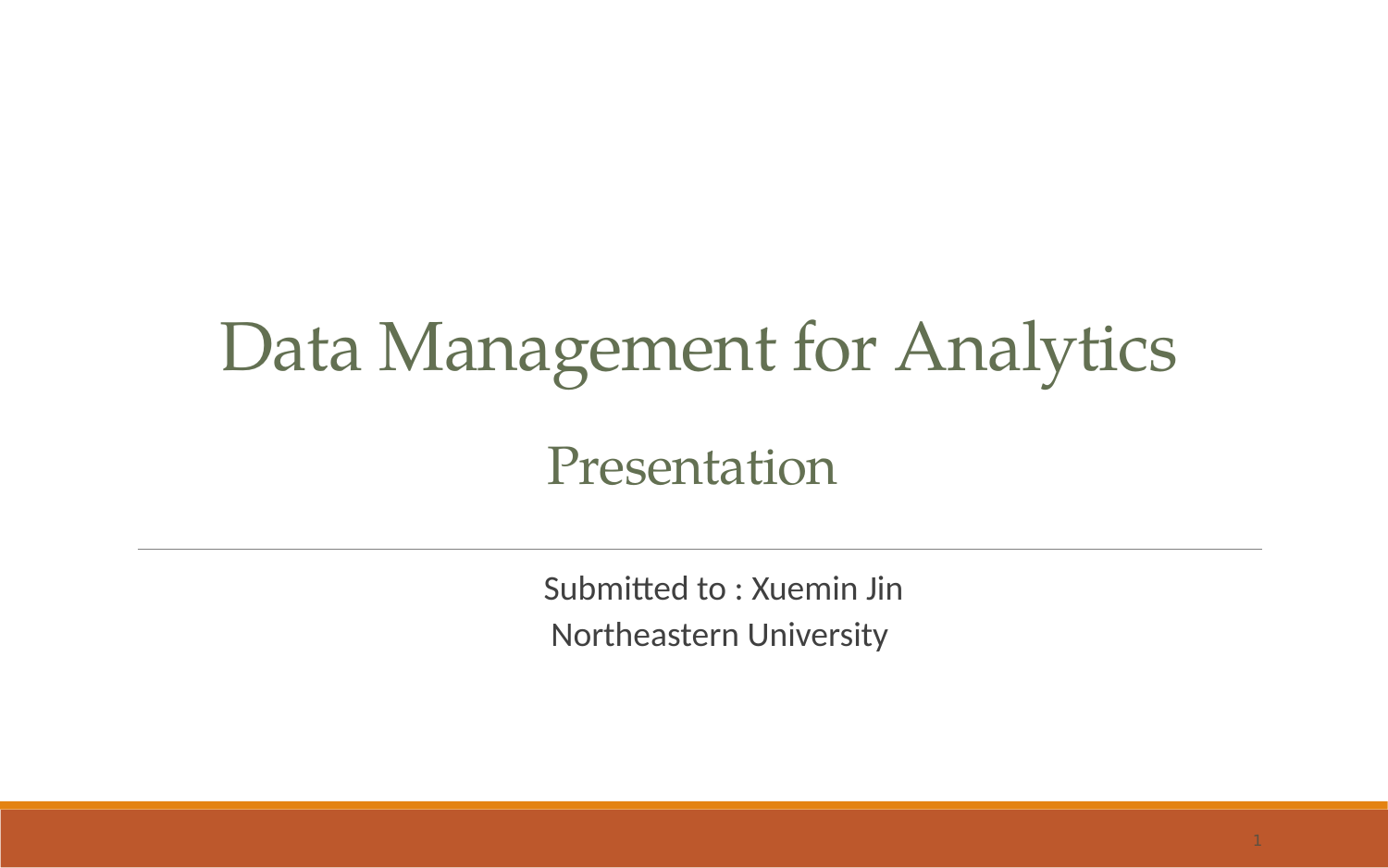

# Data Management for Analytics Presentation
Submitted to : Xuemin Jin
Northeastern University
1